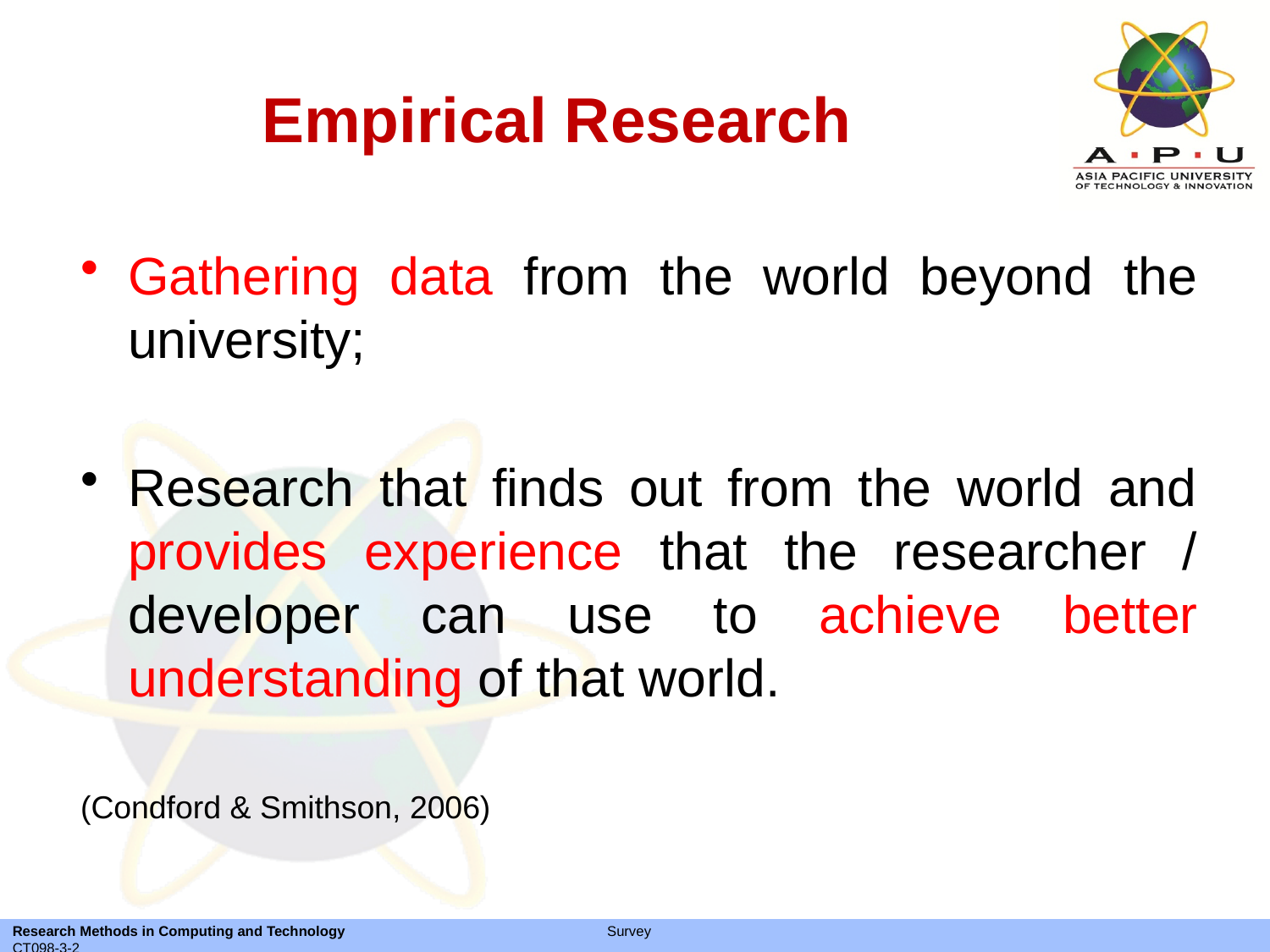

# Empirical Research
Gathering data from the world beyond the university;

Research that finds out from the world and provides experience that the researcher / developer can use to achieve better understanding of that world.

(Condford & Smithson, 2006)